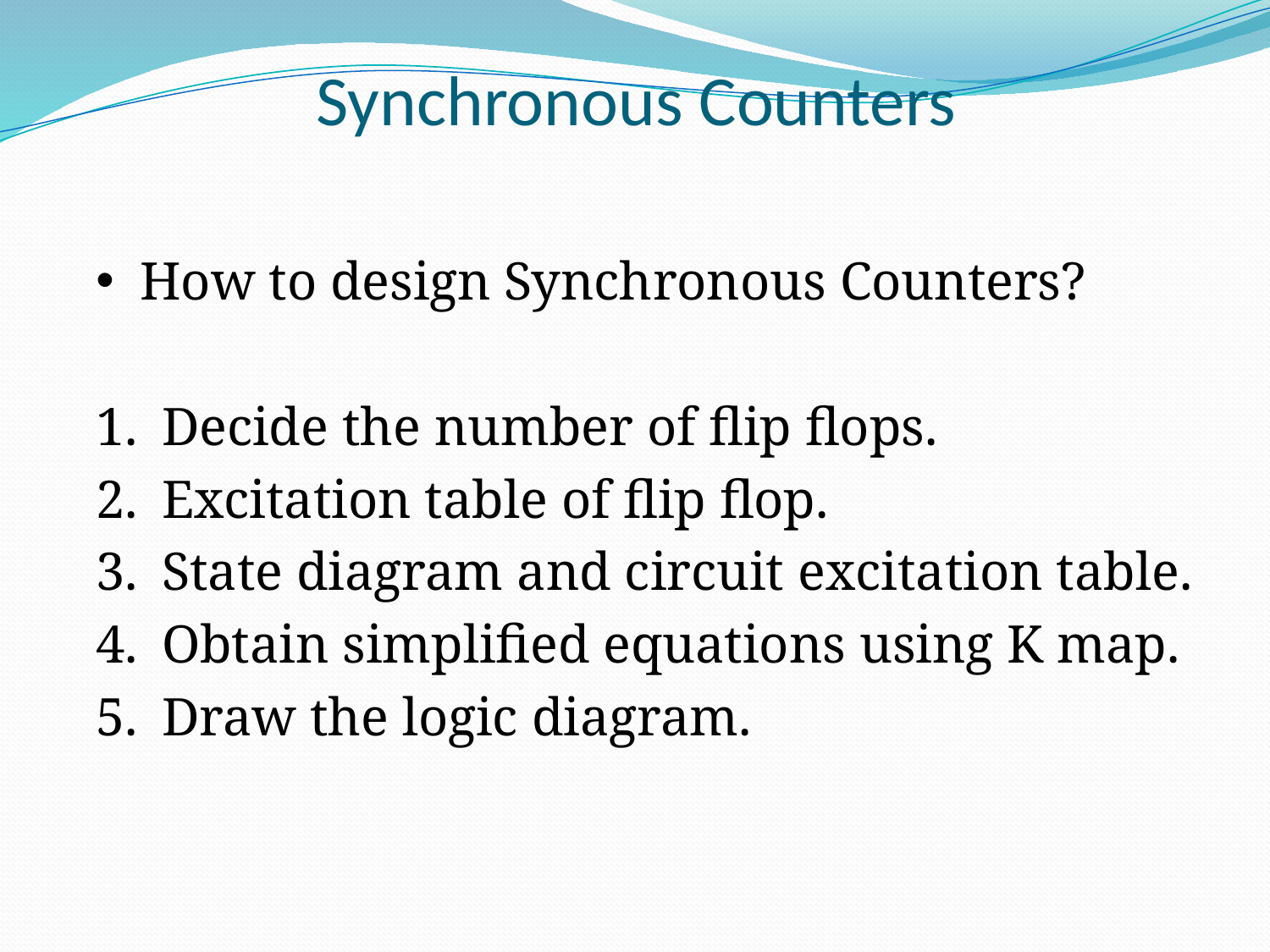

Synchronous Counters
How to design Synchronous Counters?

Decide the number of flip flops.
Excitation table of flip flop.
State diagram and circuit excitation table.
Obtain simplified equations using K map.
Draw the logic diagram.